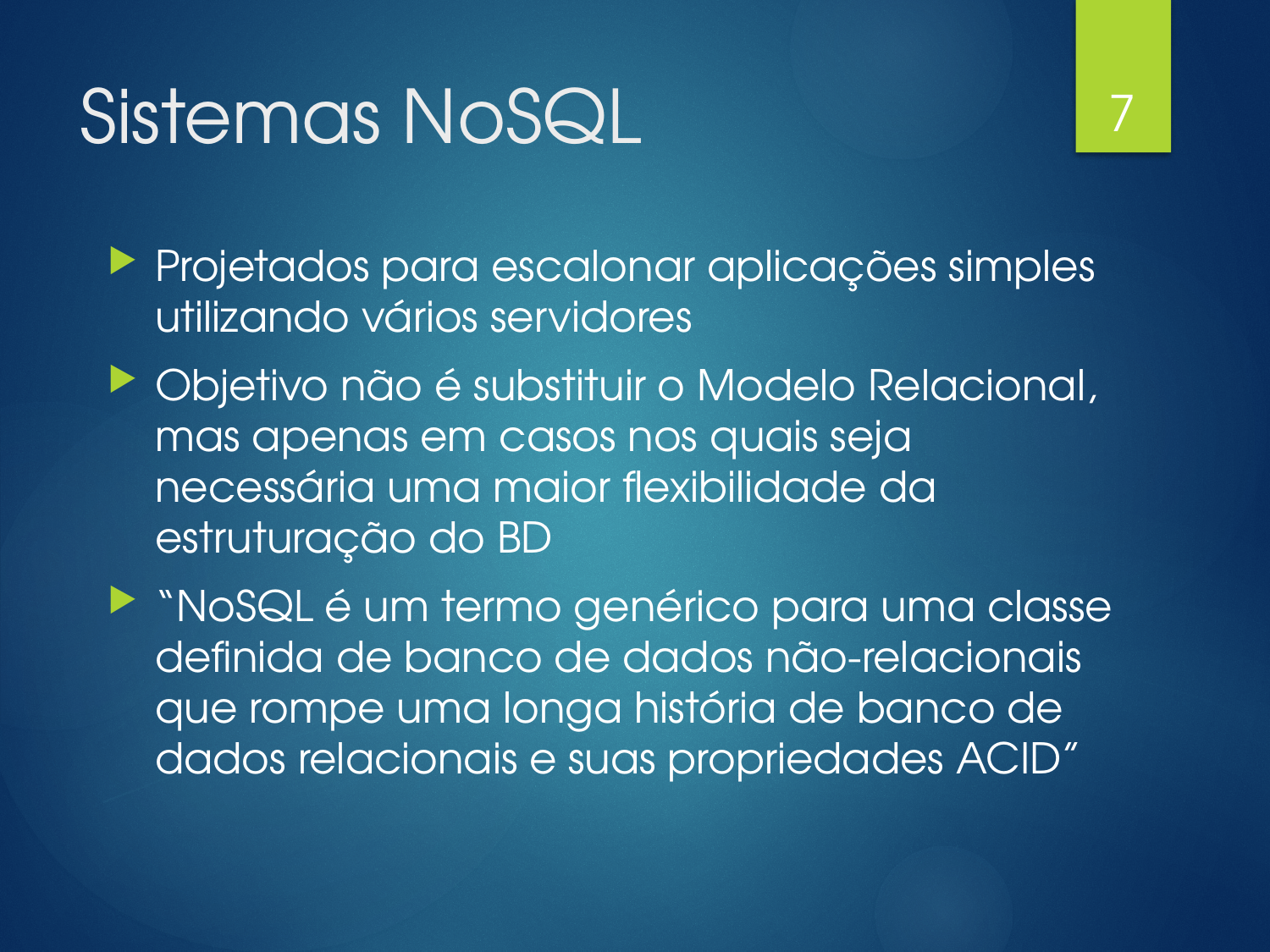

7
# Sistemas NoSQL
Projetados para escalonar aplicações simples utilizando vários servidores
Objetivo não é substituir o Modelo Relacional, mas apenas em casos nos quais seja necessária uma maior flexibilidade da estruturação do BD
“NoSQL é um termo genérico para uma classe definida de banco de dados não-relacionais que rompe uma longa história de banco de dados relacionais e suas propriedades ACID”